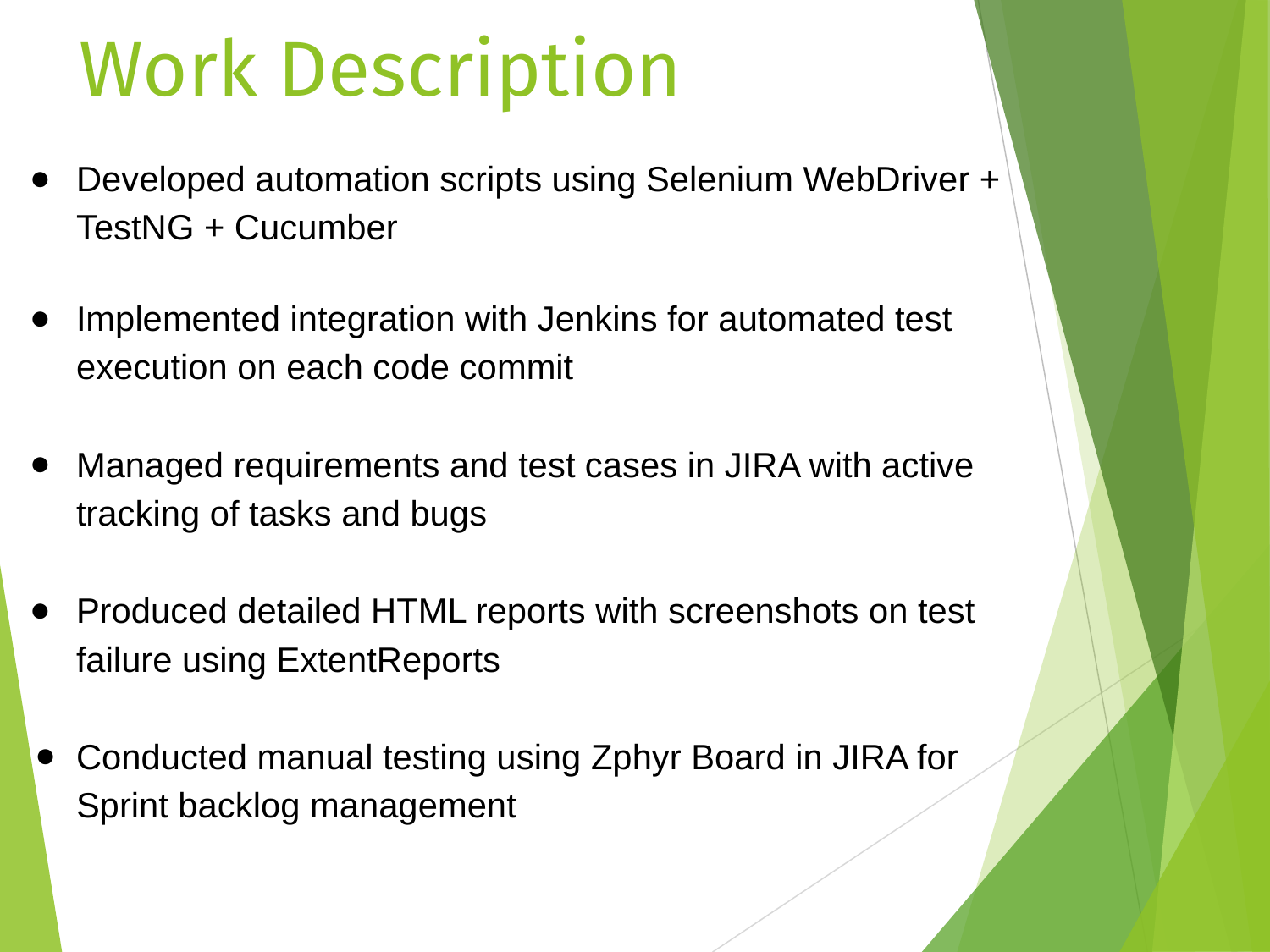

# Work Description
Developed automation scripts using Selenium WebDriver + TestNG + Cucumber
Implemented integration with Jenkins for automated test execution on each code commit
Managed requirements and test cases in JIRA with active tracking of tasks and bugs
Produced detailed HTML reports with screenshots on test failure using ExtentReports
Conducted manual testing using Zphyr Board in JIRA for Sprint backlog management